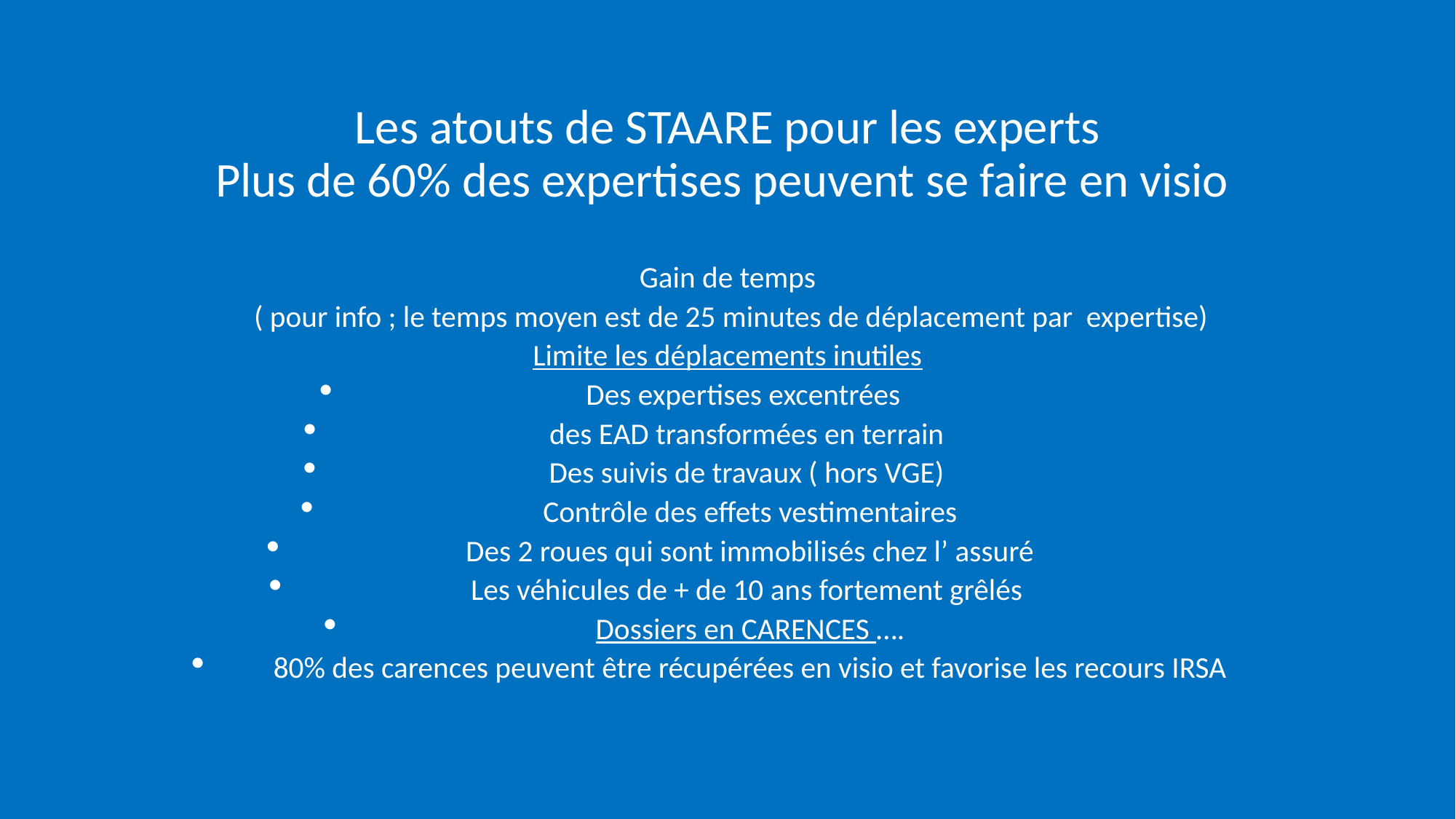

# Les atouts de STAARE pour les experts Plus de 60% des expertises peuvent se faire en visio
Gain de temps
 ( pour info ; le temps moyen est de 25 minutes de déplacement par  expertise)
Limite les déplacements inutiles
Des expertises excentrées
des EAD transformées en terrain
Des suivis de travaux ( hors VGE)
Contrôle des effets vestimentaires
Des 2 roues qui sont immobilisés chez l’ assuré
Les véhicules de + de 10 ans fortement grêlés
Dossiers en CARENCES ….
80% des carences peuvent être récupérées en visio et favorise les recours IRSA